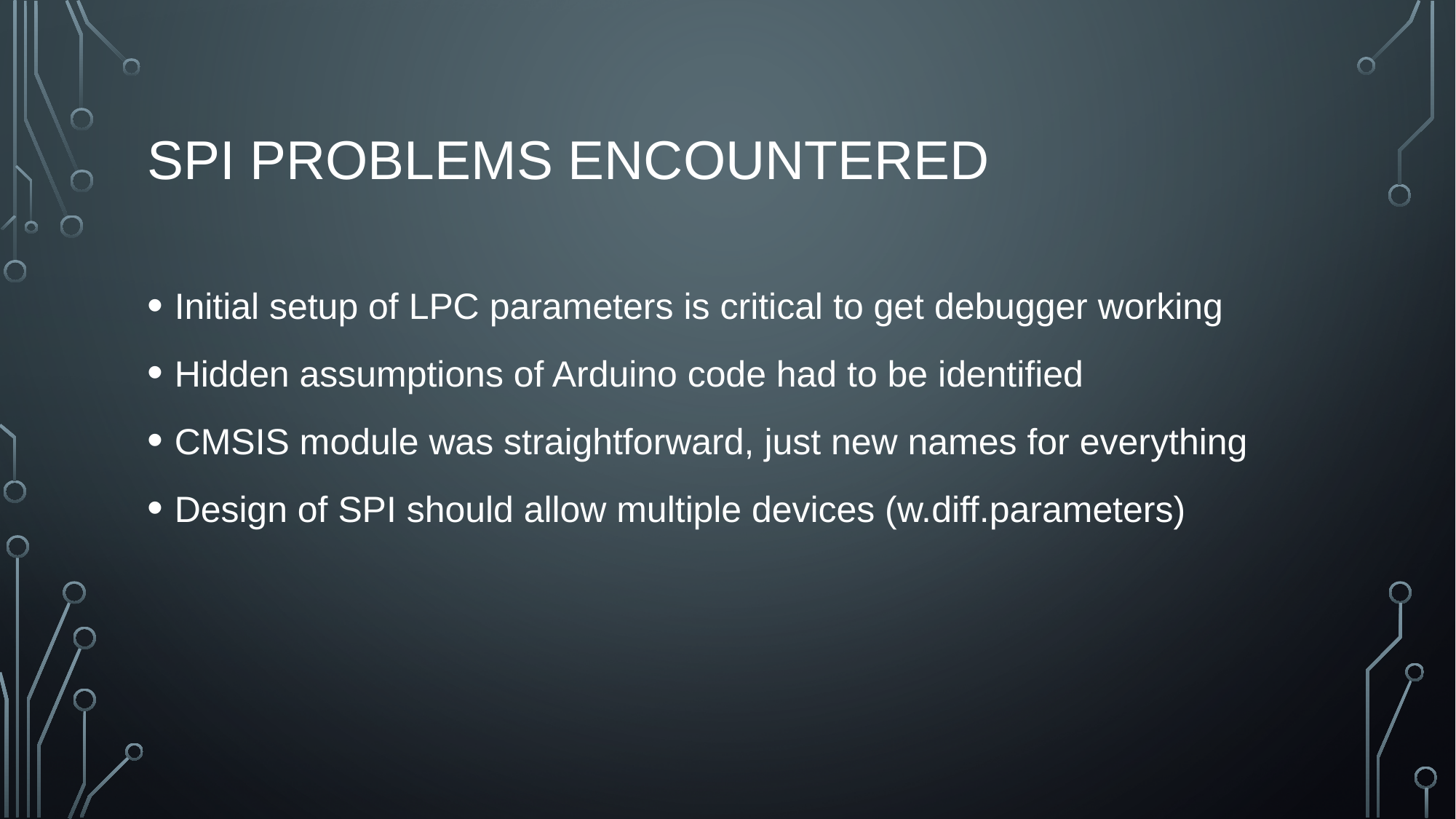

# SPI Problems encountered
Initial setup of LPC parameters is critical to get debugger working
Hidden assumptions of Arduino code had to be identified
CMSIS module was straightforward, just new names for everything
Design of SPI should allow multiple devices (w.diff.parameters)